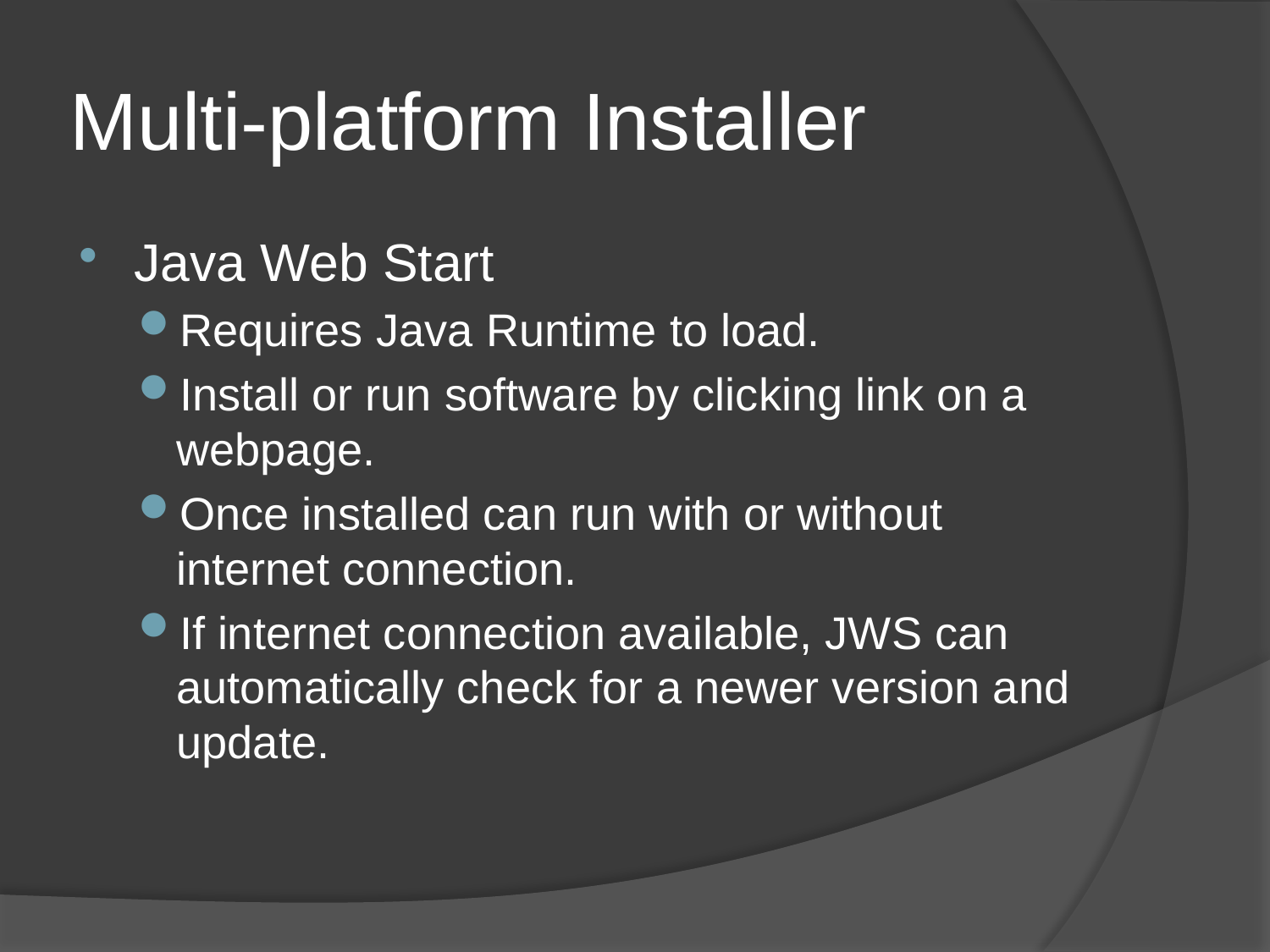

# Multi-platform Installer
Java Web Start
Requires Java Runtime to load.
Install or run software by clicking link on a webpage.
Once installed can run with or without internet connection.
If internet connection available, JWS can automatically check for a newer version and update.